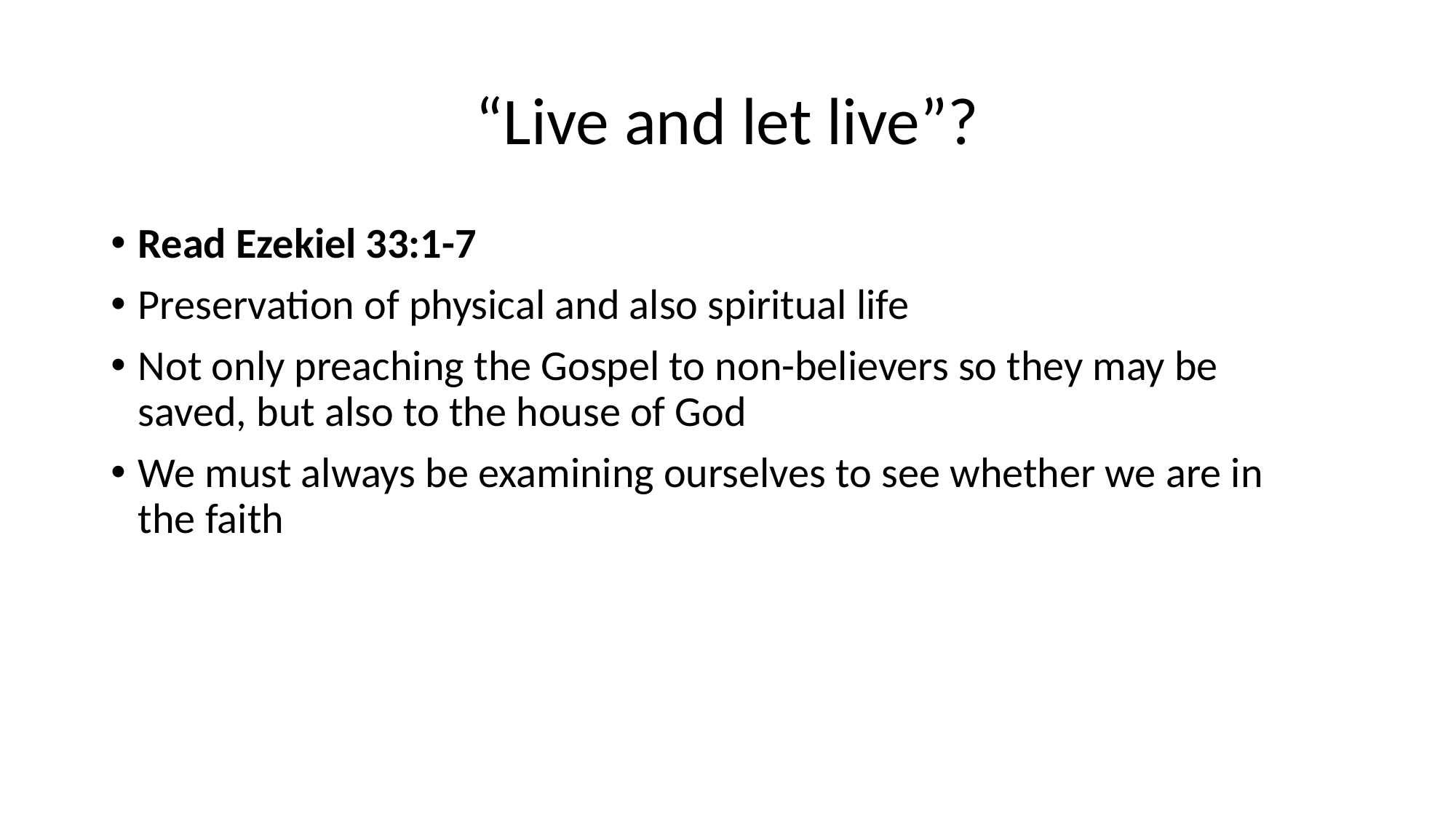

# “Live and let live”?
Read Ezekiel 33:1-7
Preservation of physical and also spiritual life
Not only preaching the Gospel to non-believers so they may be saved, but also to the house of God
We must always be examining ourselves to see whether we are in the faith